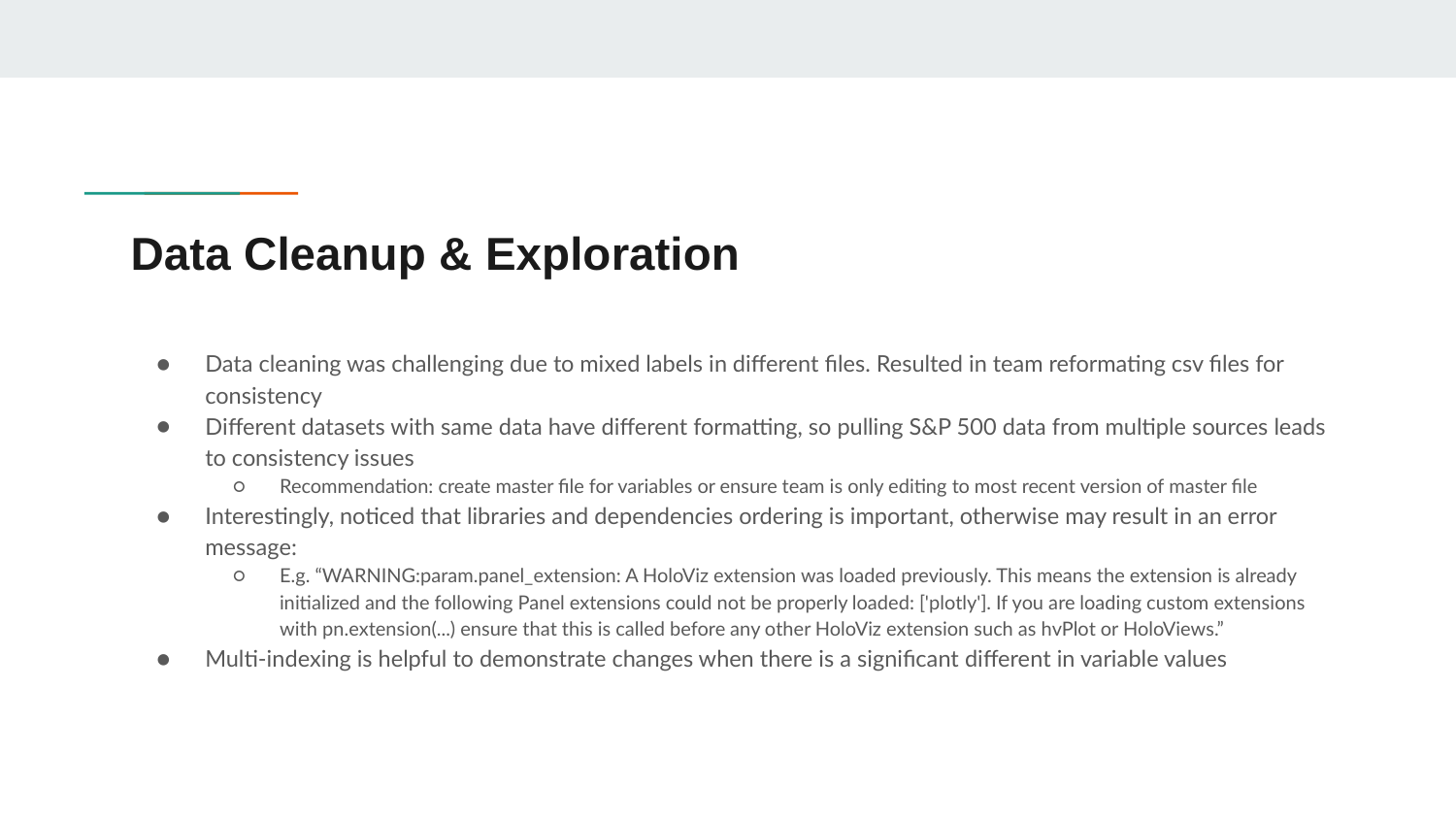

# Data Cleanup & Exploration
Data cleaning was challenging due to mixed labels in different files. Resulted in team reformating csv files for consistency
Different datasets with same data have different formatting, so pulling S&P 500 data from multiple sources leads to consistency issues
Recommendation: create master file for variables or ensure team is only editing to most recent version of master file
Interestingly, noticed that libraries and dependencies ordering is important, otherwise may result in an error message:
E.g. “WARNING:param.panel_extension: A HoloViz extension was loaded previously. This means the extension is already initialized and the following Panel extensions could not be properly loaded: ['plotly']. If you are loading custom extensions with pn.extension(...) ensure that this is called before any other HoloViz extension such as hvPlot or HoloViews.”
Multi-indexing is helpful to demonstrate changes when there is a significant different in variable values